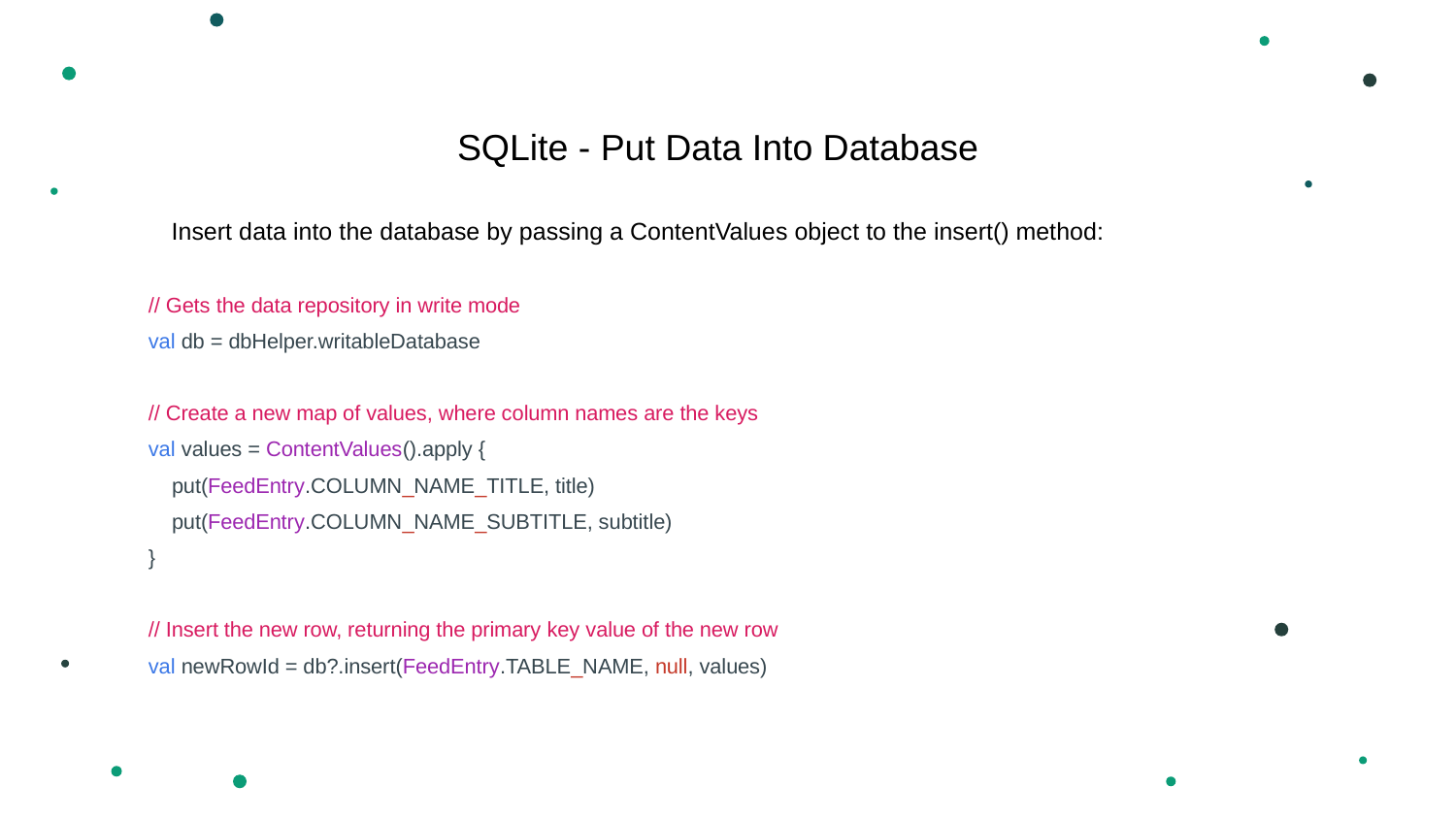

SQLite - Put Data Into Database

Insert data into the database by passing a ContentValues object to the insert() method:

// Gets the data repository in write mode
val db = dbHelper.writableDatabase

// Create a new map of values, where column names are the keys
val values = ContentValues().apply {
    put(FeedEntry.COLUMN_NAME_TITLE, title)
    put(FeedEntry.COLUMN_NAME_SUBTITLE, subtitle)
}

// Insert the new row, returning the primary key value of the new row
val newRowId = db?.insert(FeedEntry.TABLE_NAME, null, values)